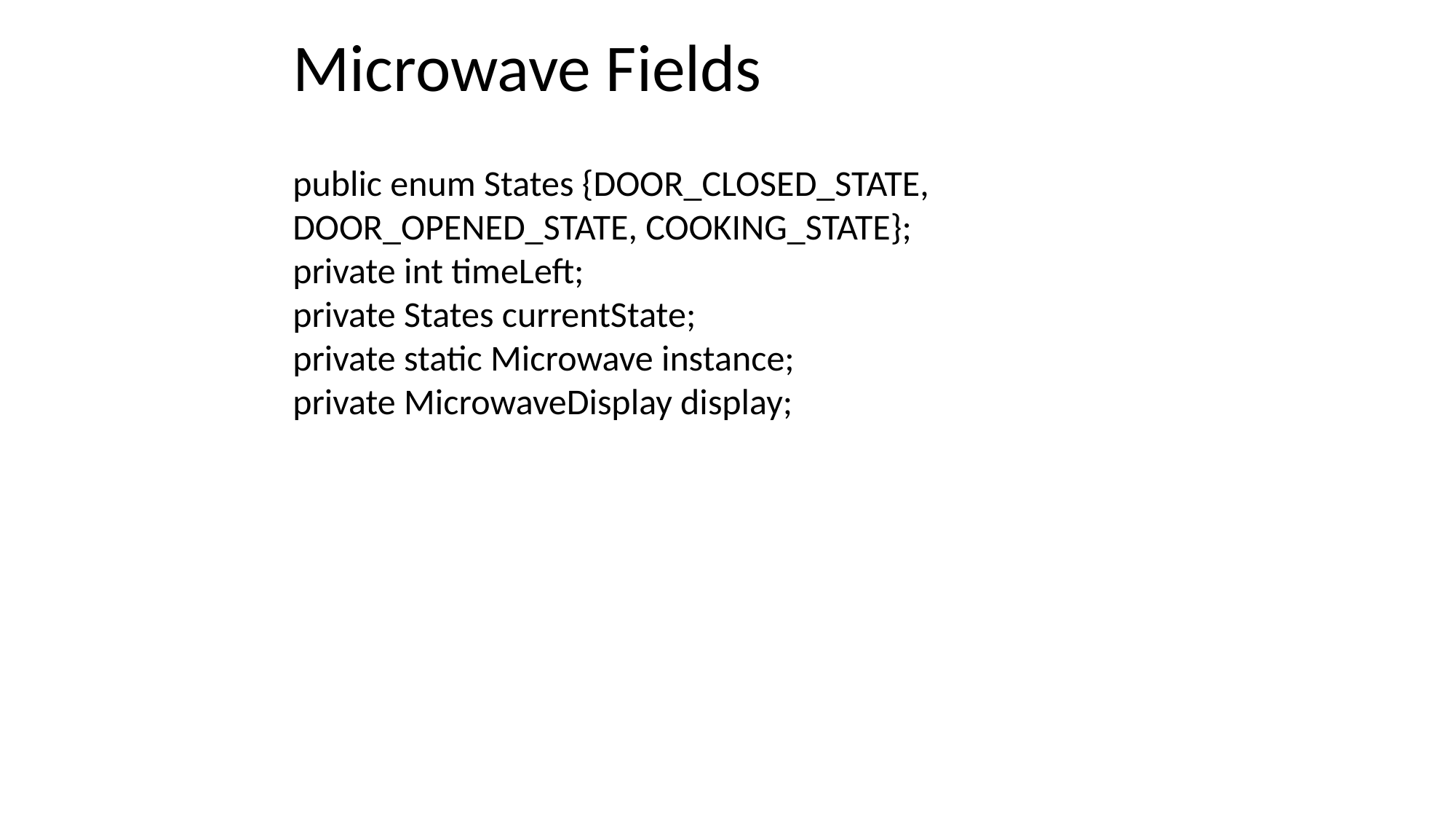

# Microwave Fields
public enum States {DOOR_CLOSED_STATE, 	DOOR_OPENED_STATE, COOKING_STATE};
private int timeLeft;
private States currentState;
private static Microwave instance;
private MicrowaveDisplay display;